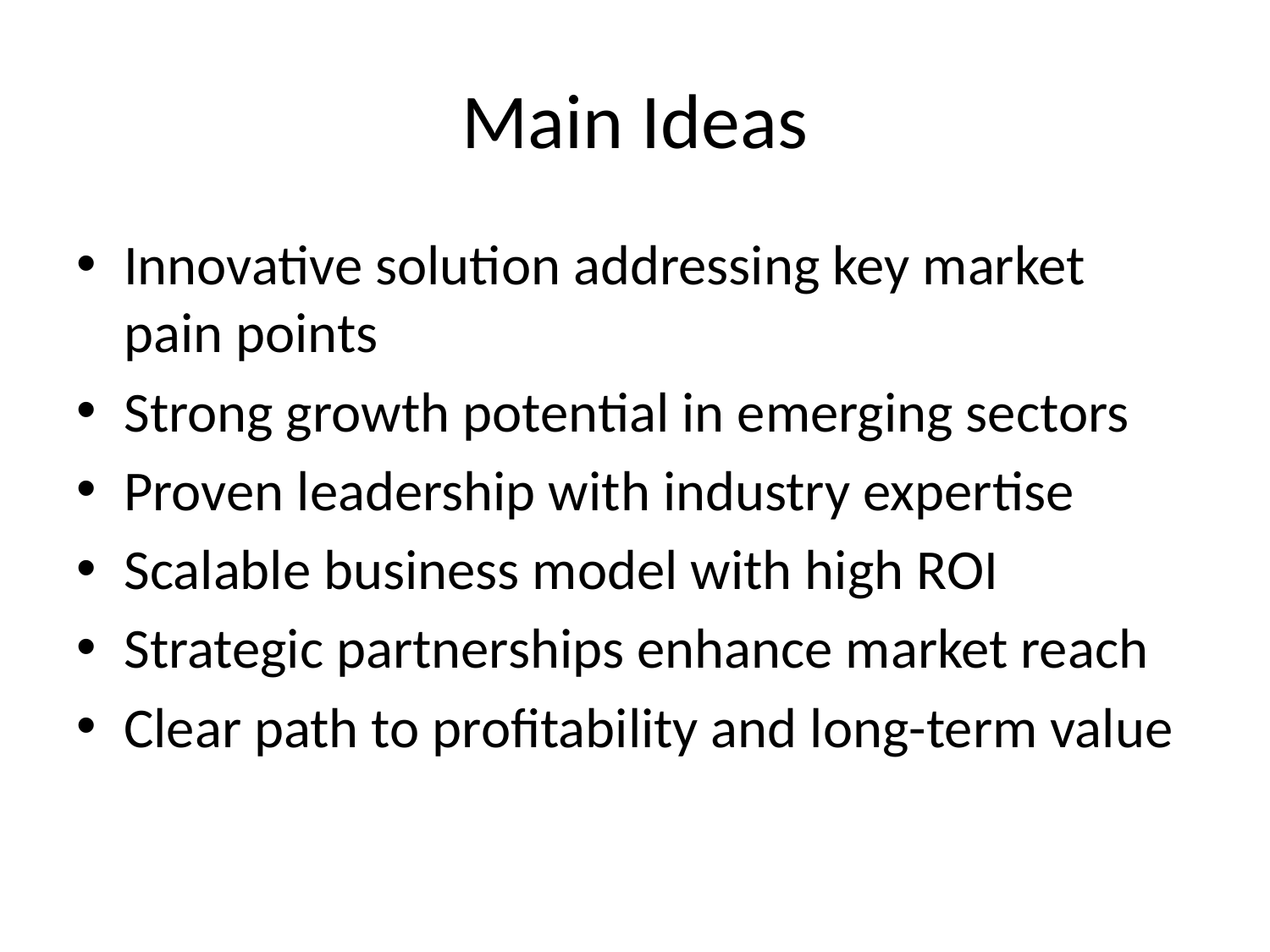

# Main Ideas
Innovative solution addressing key market pain points
Strong growth potential in emerging sectors
Proven leadership with industry expertise
Scalable business model with high ROI
Strategic partnerships enhance market reach
Clear path to profitability and long-term value